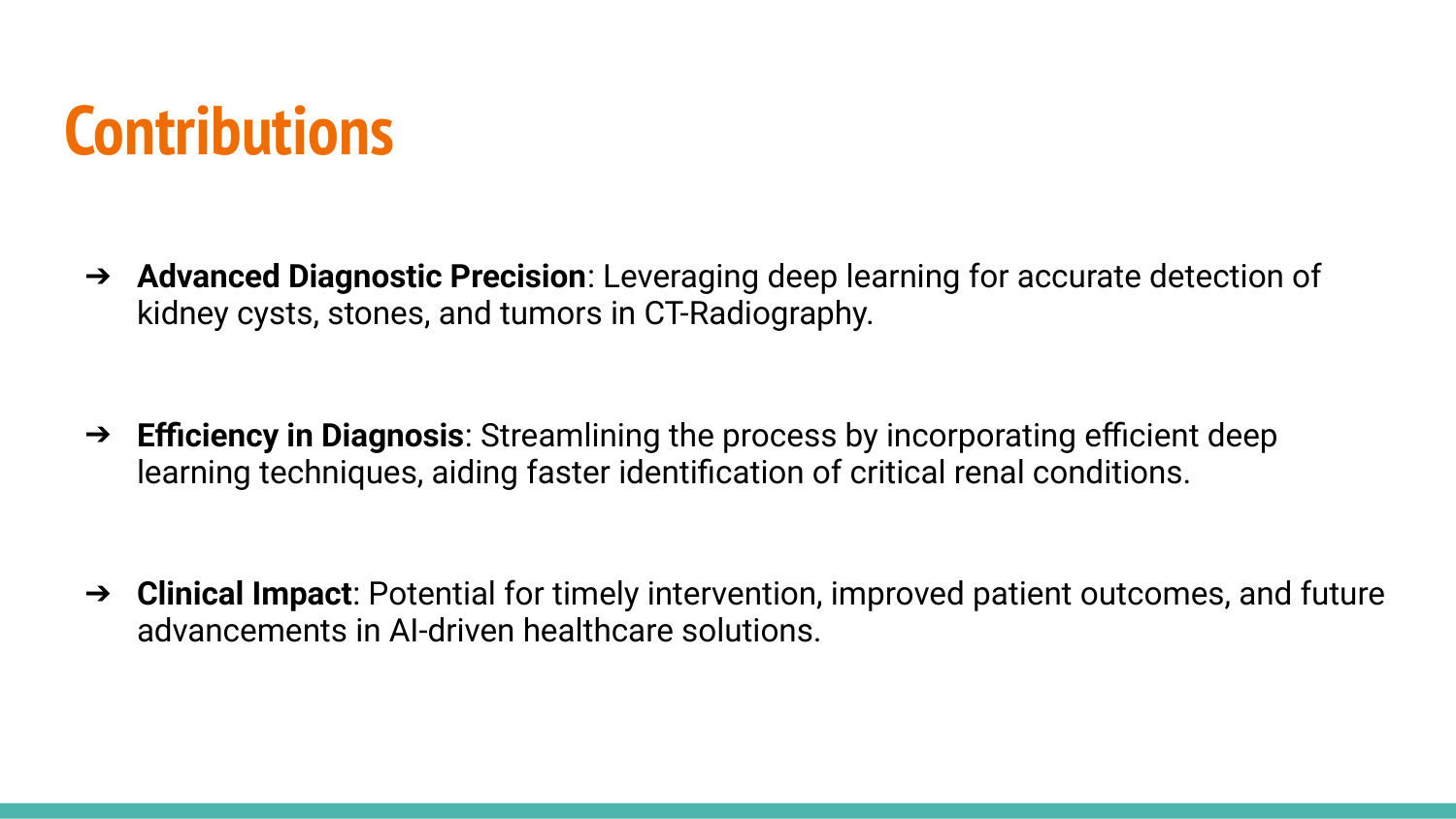

# Contributions
Advanced Diagnostic Precision: Leveraging deep learning for accurate detection of kidney cysts, stones, and tumors in CT-Radiography.

Efficiency in Diagnosis: Streamlining the process by incorporating efficient deep learning techniques, aiding faster identification of critical renal conditions.

Clinical Impact: Potential for timely intervention, improved patient outcomes, and future advancements in AI-driven healthcare solutions.